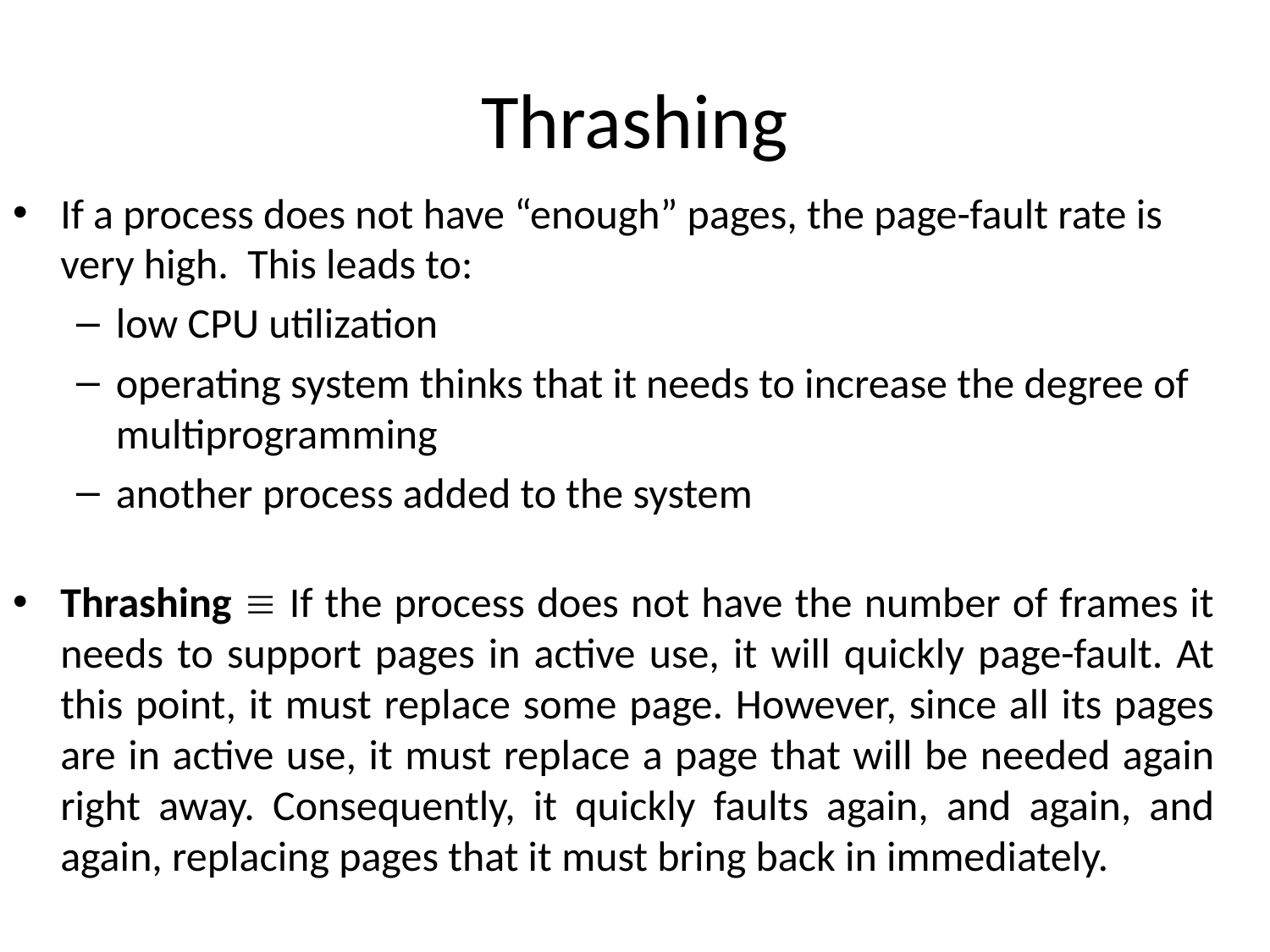

# Thrashing
If a process does not have “enough” pages, the page-fault rate is very high.  This leads to:
low CPU utilization
operating system thinks that it needs to increase the degree of multiprogramming
another process added to the system
Thrashing ≡ If the process does not have the number of frames it needs to support pages in active use, it will quickly page-fault. At this point, it must replace some page. However, since all its pages are in active use, it must replace a page that will be needed again right away. Consequently, it quickly faults again, and again, and again, replacing pages that it must bring back in immediately.